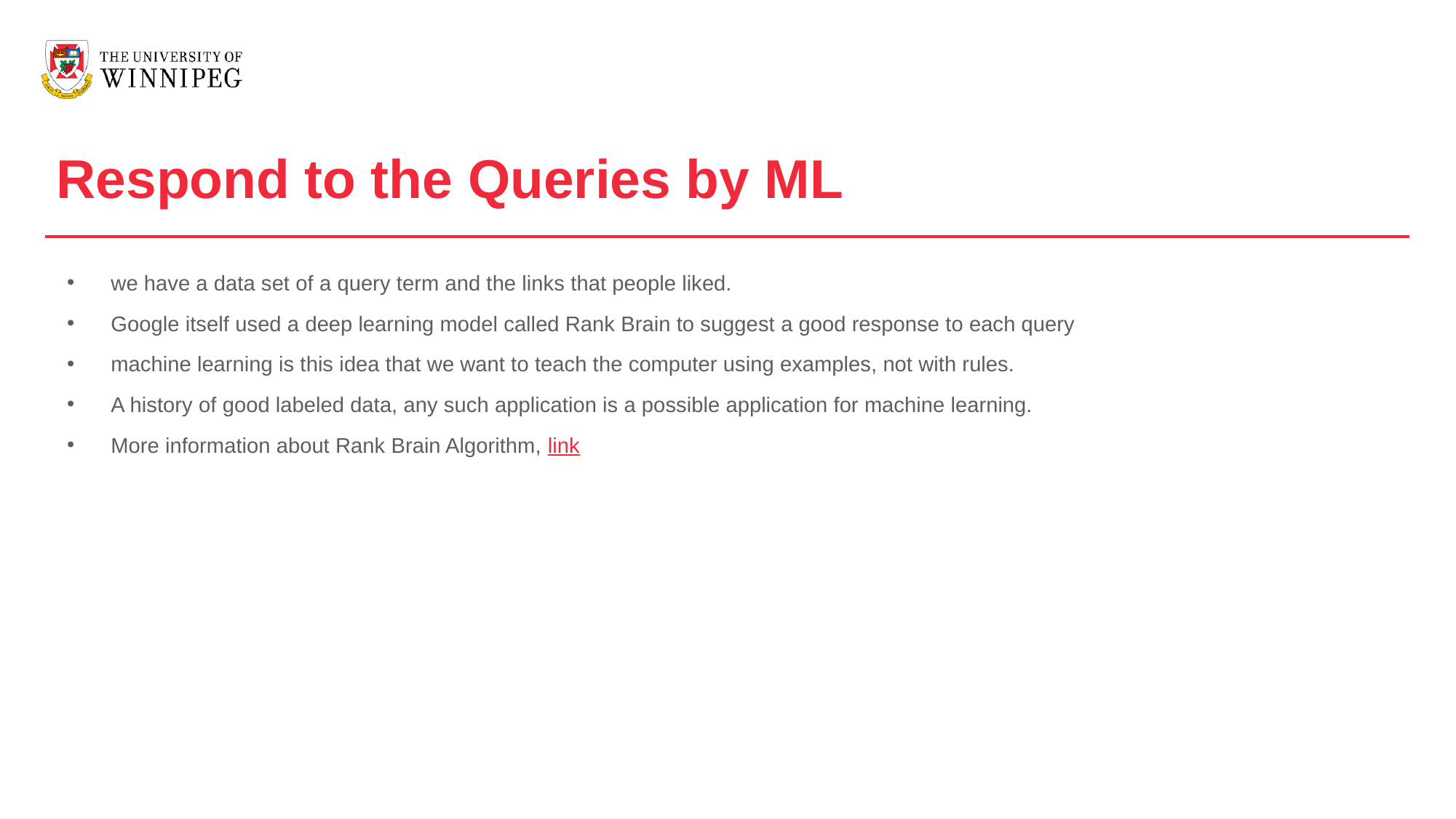

Respond to the Queries by ML
we have a data set of a query term and the links that people liked.
Google itself used a deep learning model called Rank Brain to suggest a good response to each query
machine learning is this idea that we want to teach the computer using examples, not with rules.
A history of good labeled data, any such application is a possible application for machine learning.
More information about Rank Brain Algorithm, link